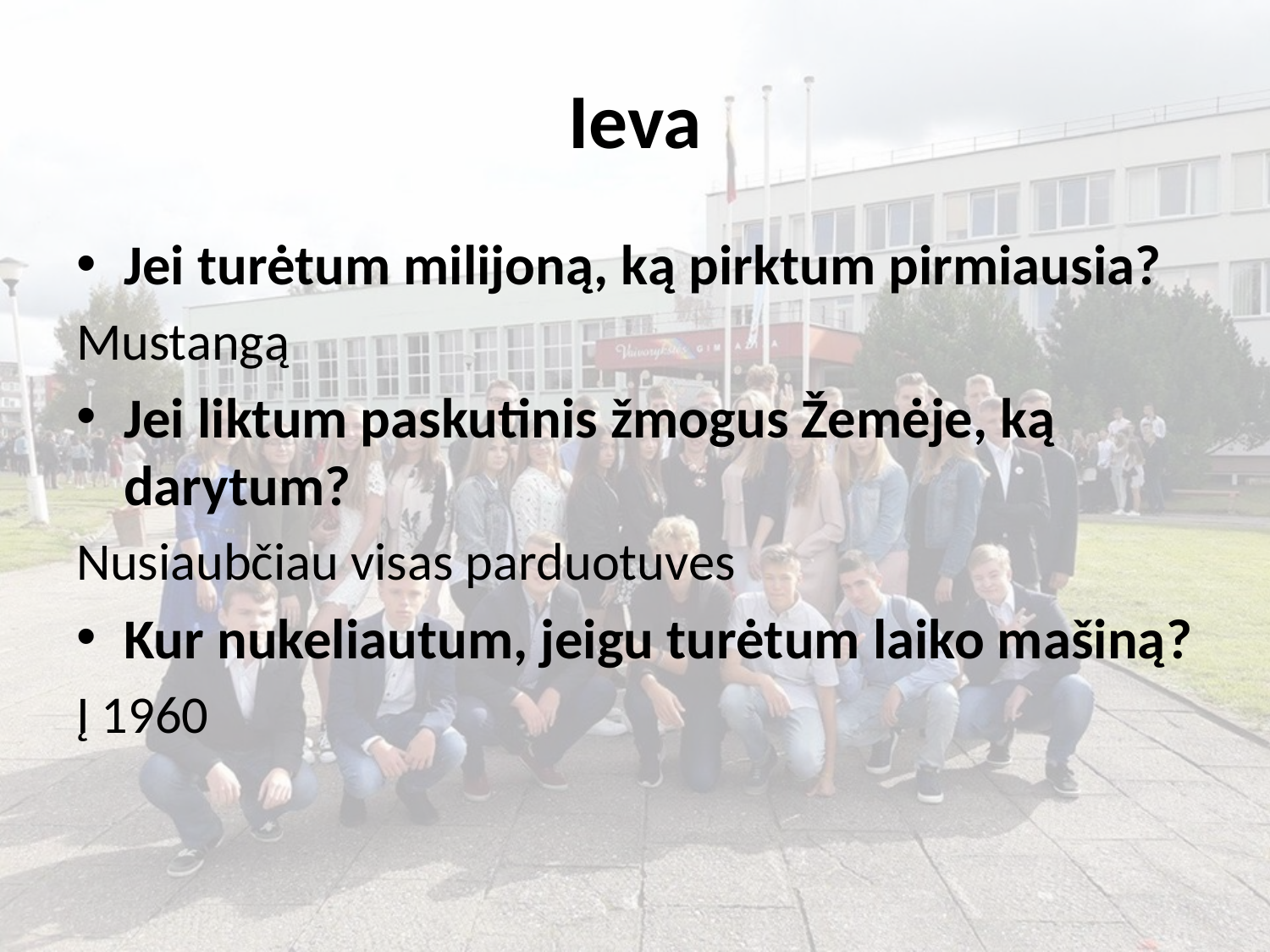

# Ieva
Jei turėtum milijoną, ką pirktum pirmiausia?
Mustangą
Jei liktum paskutinis žmogus Žemėje, ką darytum?
Nusiaubčiau visas parduotuves
Kur nukeliautum, jeigu turėtum laiko mašiną?
Į 1960